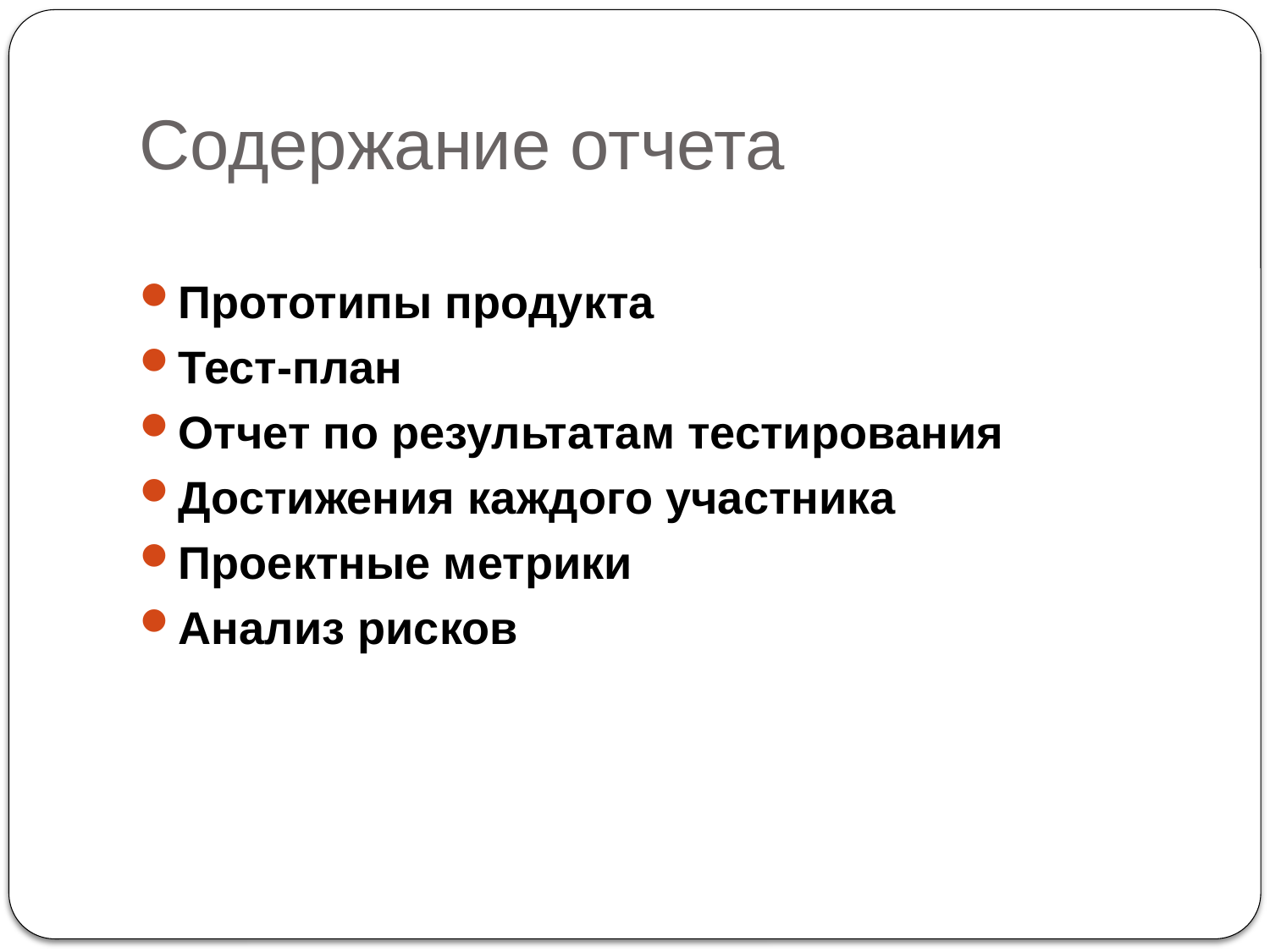

# Содержание отчета

Прототипы продукта
Тест-план
Отчет по результатам тестирования
Достижения каждого участника
Проектные метрики
Анализ рисков